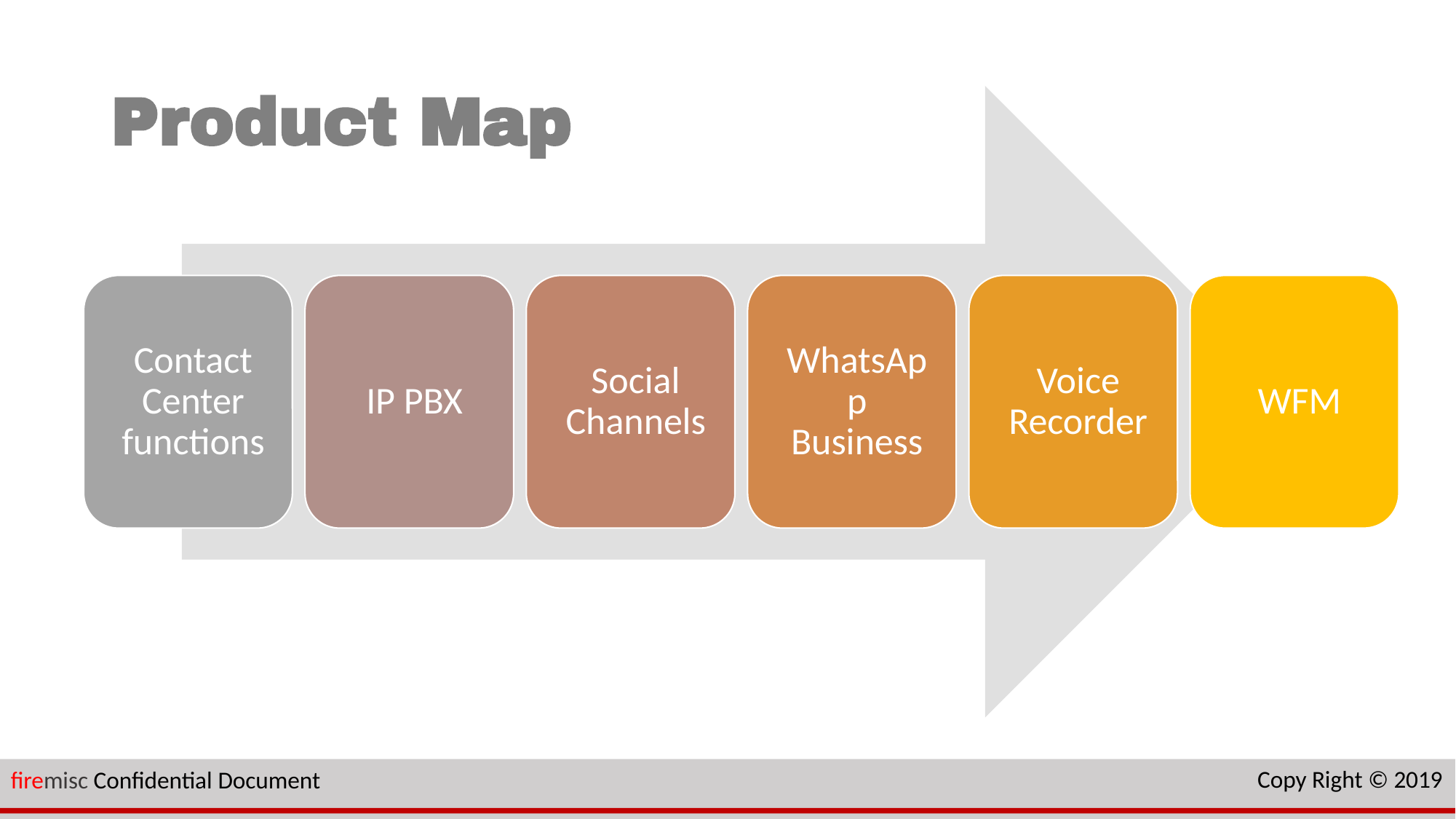

# Product Map
Contact Center functions
IP PBX
Social Channels
WhatsApp Business
Voice Recorder
WFM